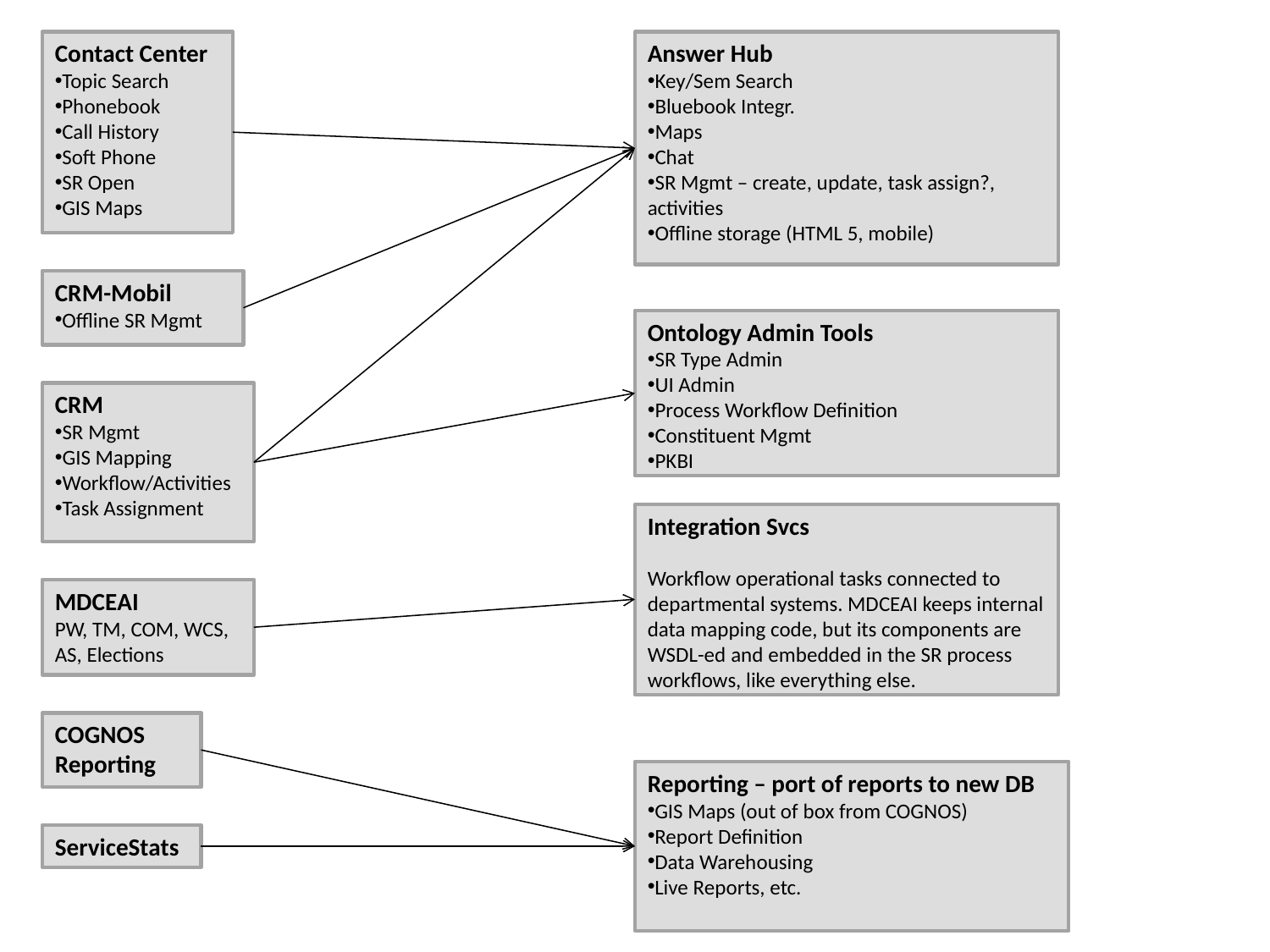

Contact Center
Topic Search
Phonebook
Call History
Soft Phone
SR Open
GIS Maps
Answer Hub
Key/Sem Search
Bluebook Integr.
Maps
Chat
SR Mgmt – create, update, task assign?, activities
Offline storage (HTML 5, mobile)
CRM-Mobil
Offline SR Mgmt
Ontology Admin Tools
SR Type Admin
UI Admin
Process Workflow Definition
Constituent Mgmt
PKBI
CRM
SR Mgmt
GIS Mapping
Workflow/Activities
Task Assignment
Integration Svcs

Workflow operational tasks connected to departmental systems. MDCEAI keeps internal data mapping code, but its components are WSDL-ed and embedded in the SR process workflows, like everything else.
MDCEAI
PW, TM, COM, WCS, AS, Elections
COGNOS Reporting
Reporting – port of reports to new DB
GIS Maps (out of box from COGNOS)
Report Definition
Data Warehousing
Live Reports, etc.
ServiceStats